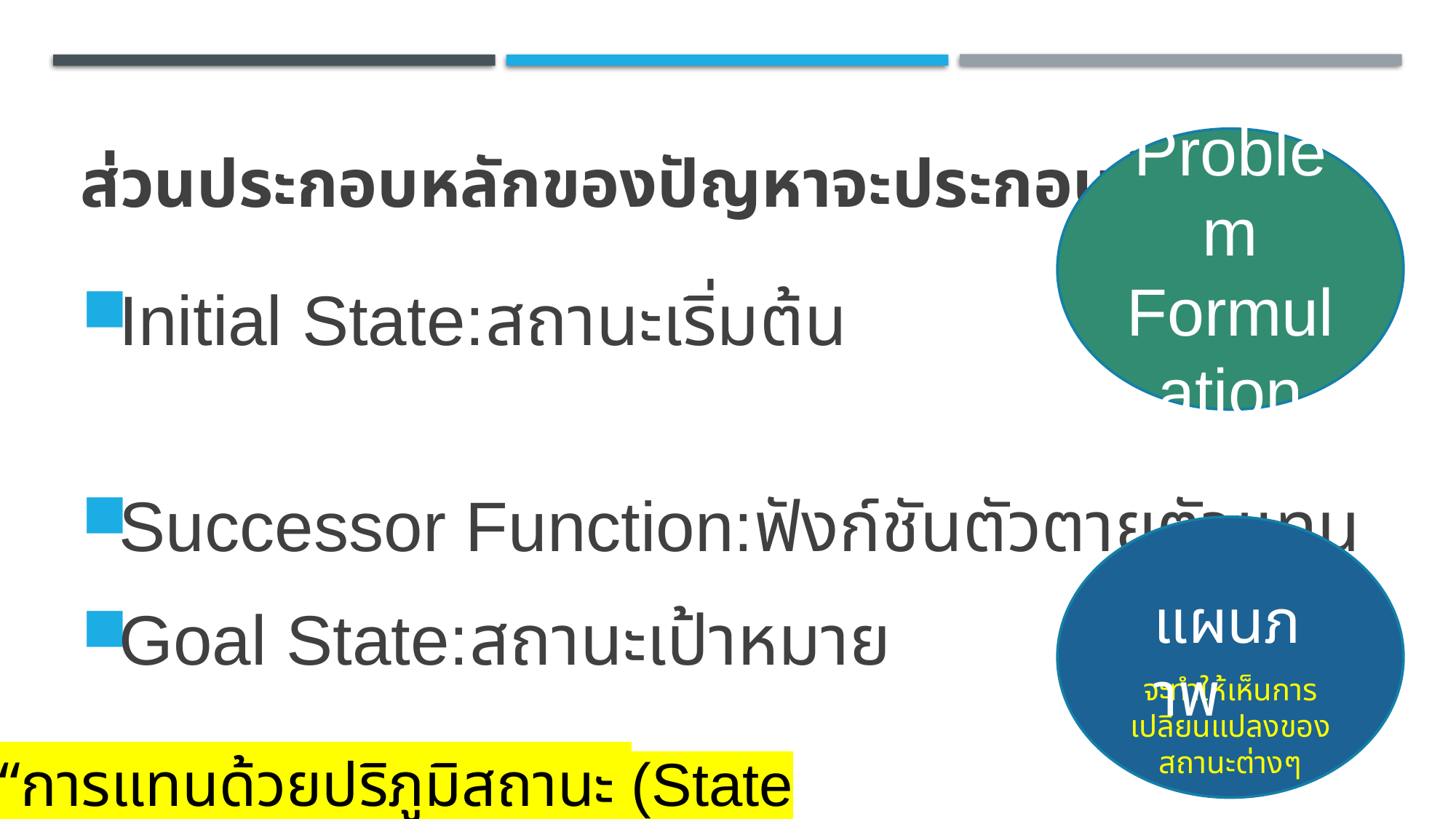

# ส่วนประกอบหลักของปัญหาจะประกอบด้วย
Problem Formulation
Initial State:สถานะเริ่มต้น
Successor Function:ฟังก์ชันตัวตายตัวแทน
Goal State:สถานะเป้าหมาย

แผนภาพ
จะทำให้เห็นการเปลี่ยนแปลงของสถานะต่างๆ

“การแทนด้วยปริภูมิสถานะ (State Space Representation)”